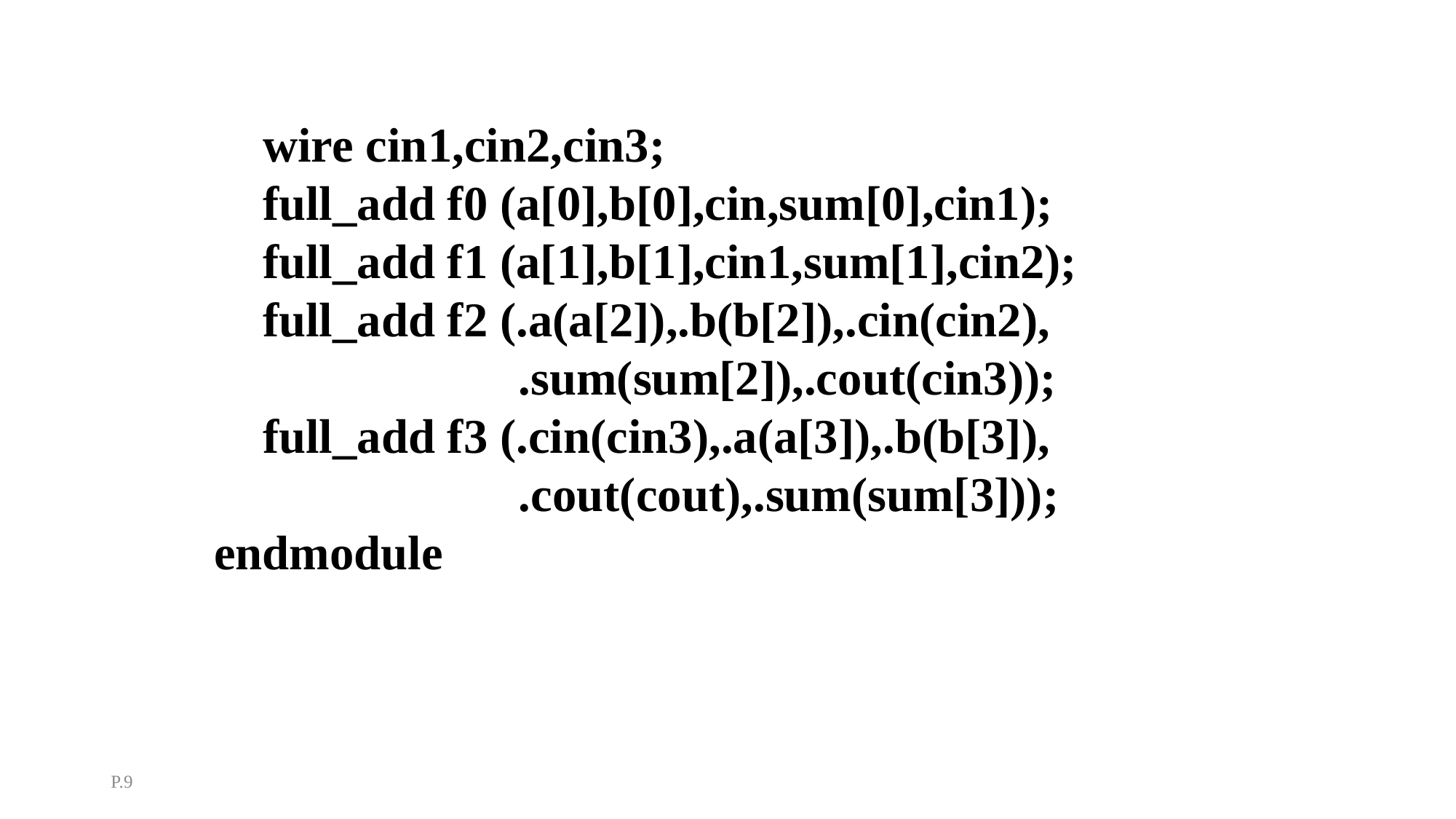

wire cin1,cin2,cin3;
    full_add f0 (a[0],b[0],cin,sum[0],cin1);
    full_add f1 (a[1],b[1],cin1,sum[1],cin2);
    full_add f2 (.a(a[2]),.b(b[2]),.cin(cin2),
                         .sum(sum[2]),.cout(cin3));
    full_add f3 (.cin(cin3),.a(a[3]),.b(b[3]),
                         .cout(cout),.sum(sum[3]));
endmodule
P.9